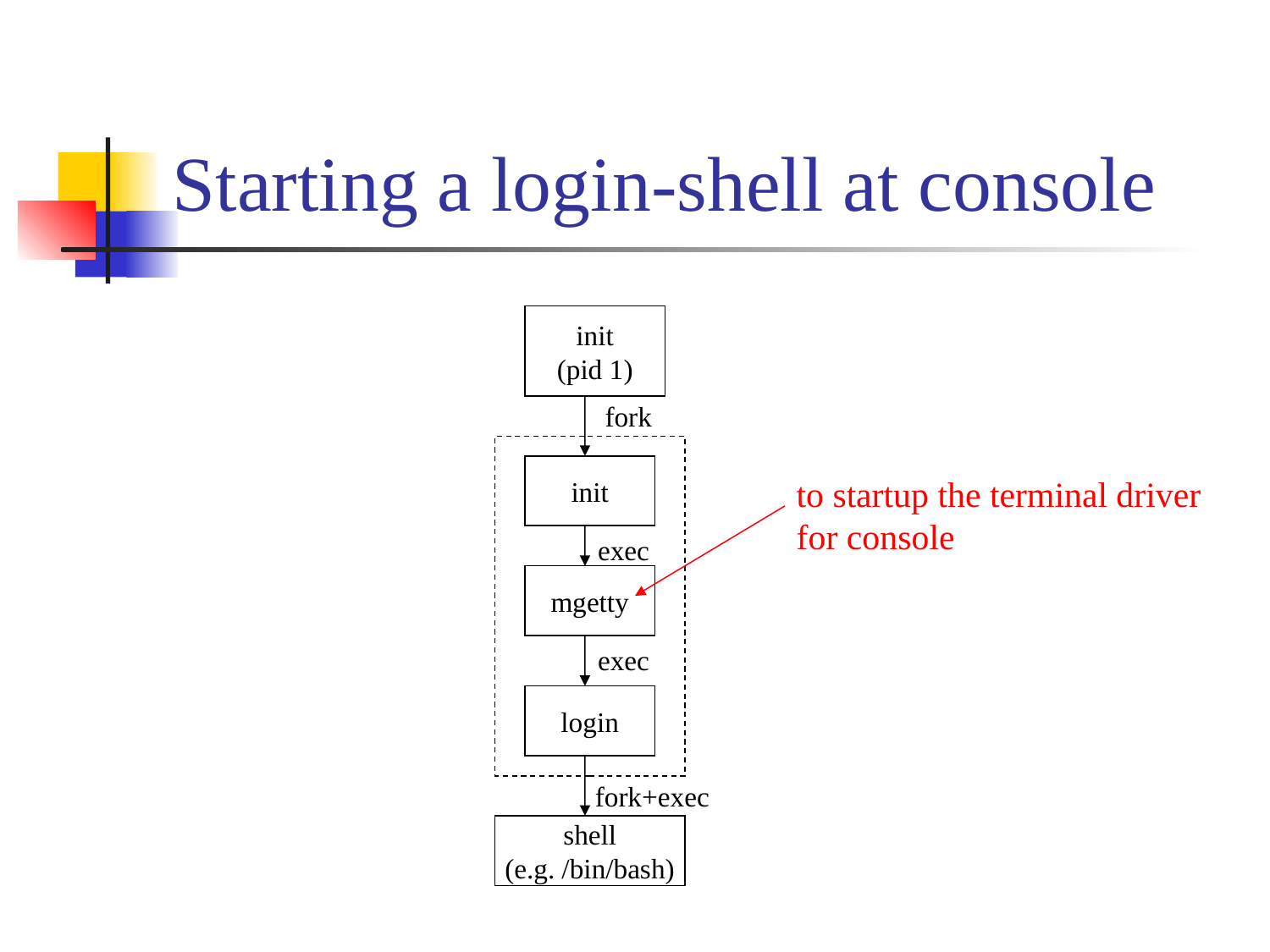

# Starting a login-shell at console
init
(pid 1)
fork

init

exec
mgetty

exec
login

fork+exec
shell
(e.g. /bin/bash)
to startup the terminal driver
for console